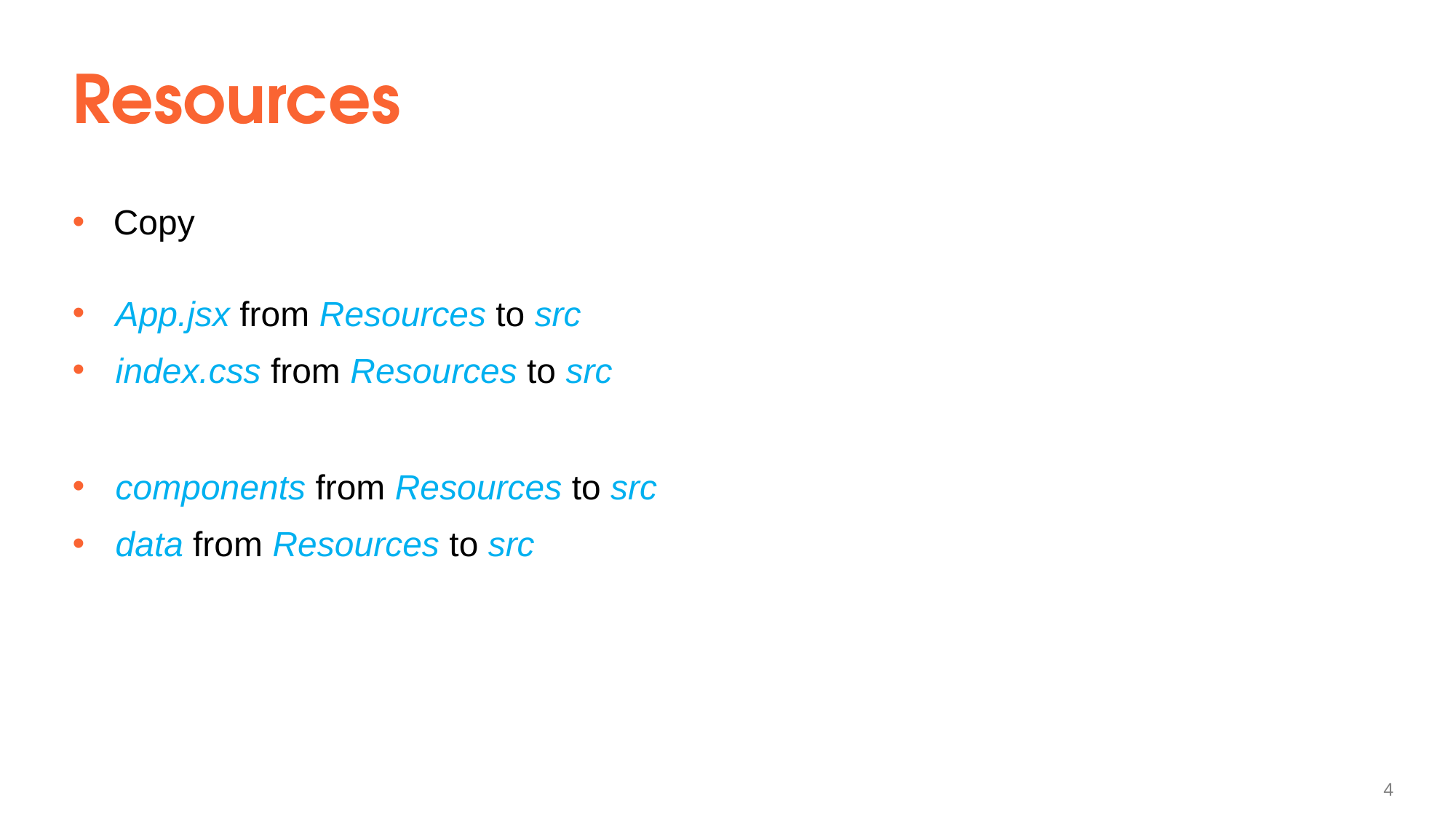

# Resources
Copy

App.jsx from Resources to src
index.css from Resources to src

components from Resources to src
data from Resources to src

4